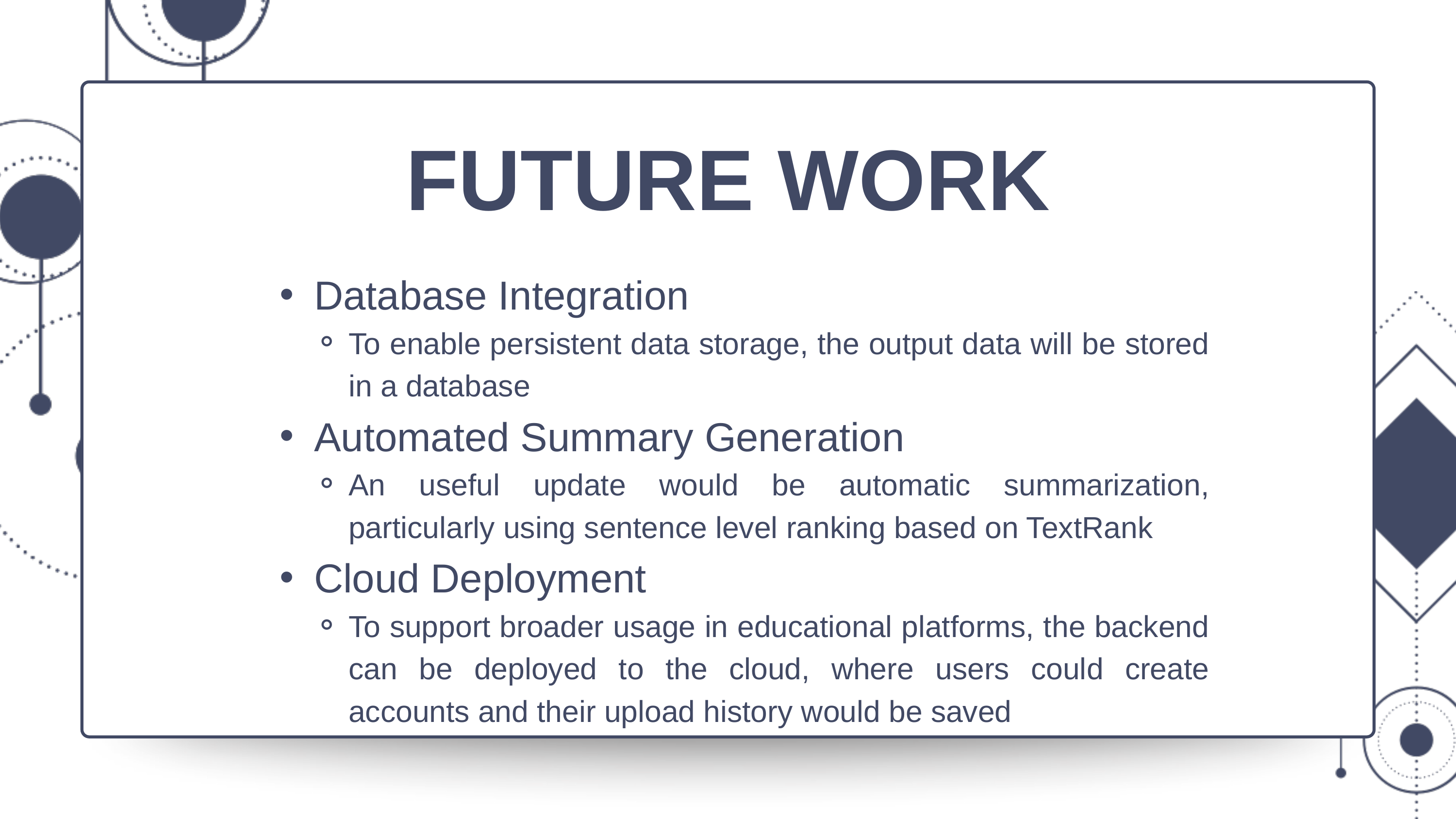

FUTURE WORK
Database Integration
To enable persistent data storage, the output data will be stored in a database
Automated Summary Generation
An useful update would be automatic summarization, particularly using sentence level ranking based on TextRank
Cloud Deployment
To support broader usage in educational platforms, the backend can be deployed to the cloud, where users could create accounts and their upload history would be saved